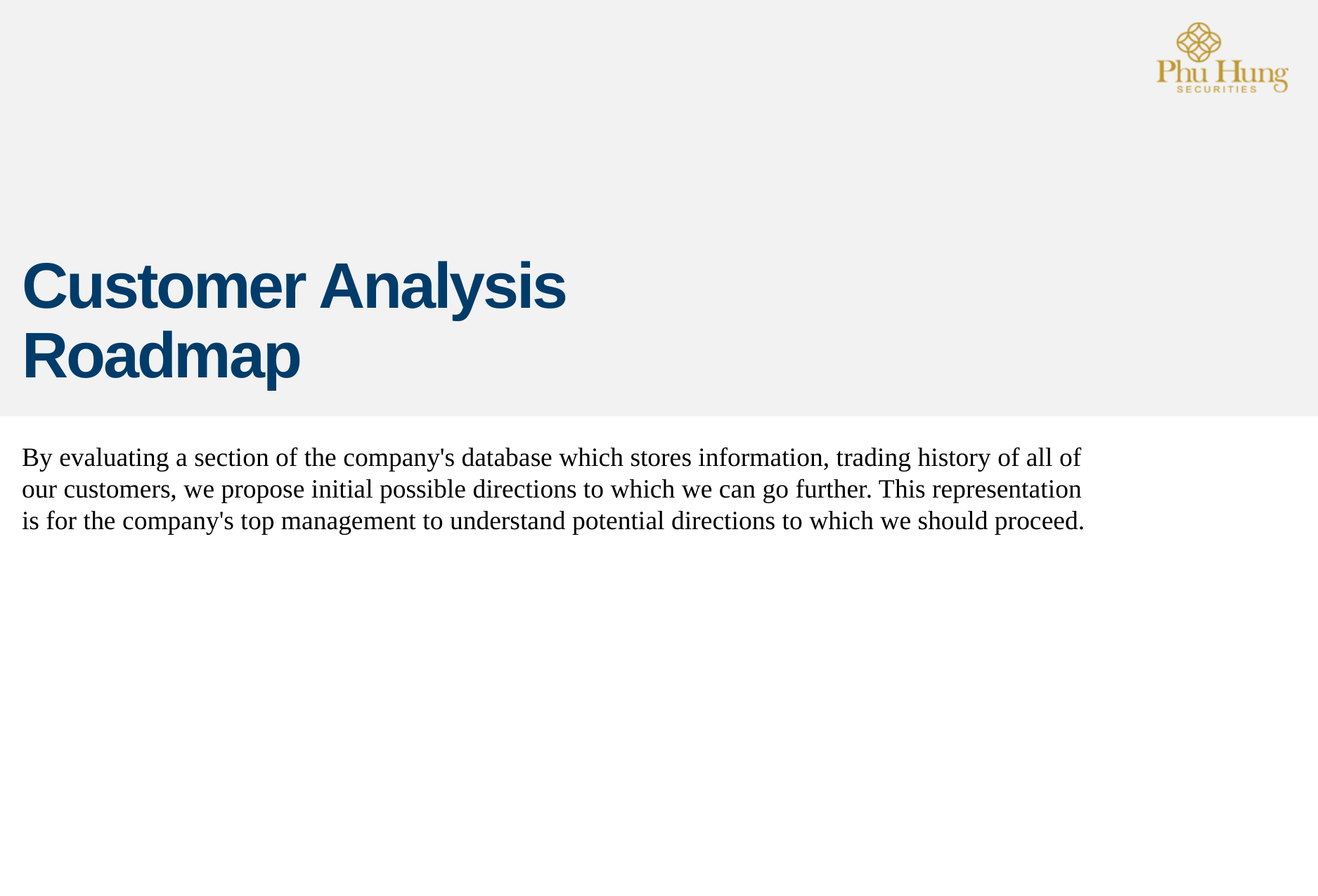

# Customer Analysis Roadmap
By evaluating a section of the company's database which stores information, trading history of all of our customers, we propose initial possible directions to which we can go further. This representation is for the company's top management to understand potential directions to which we should proceed.